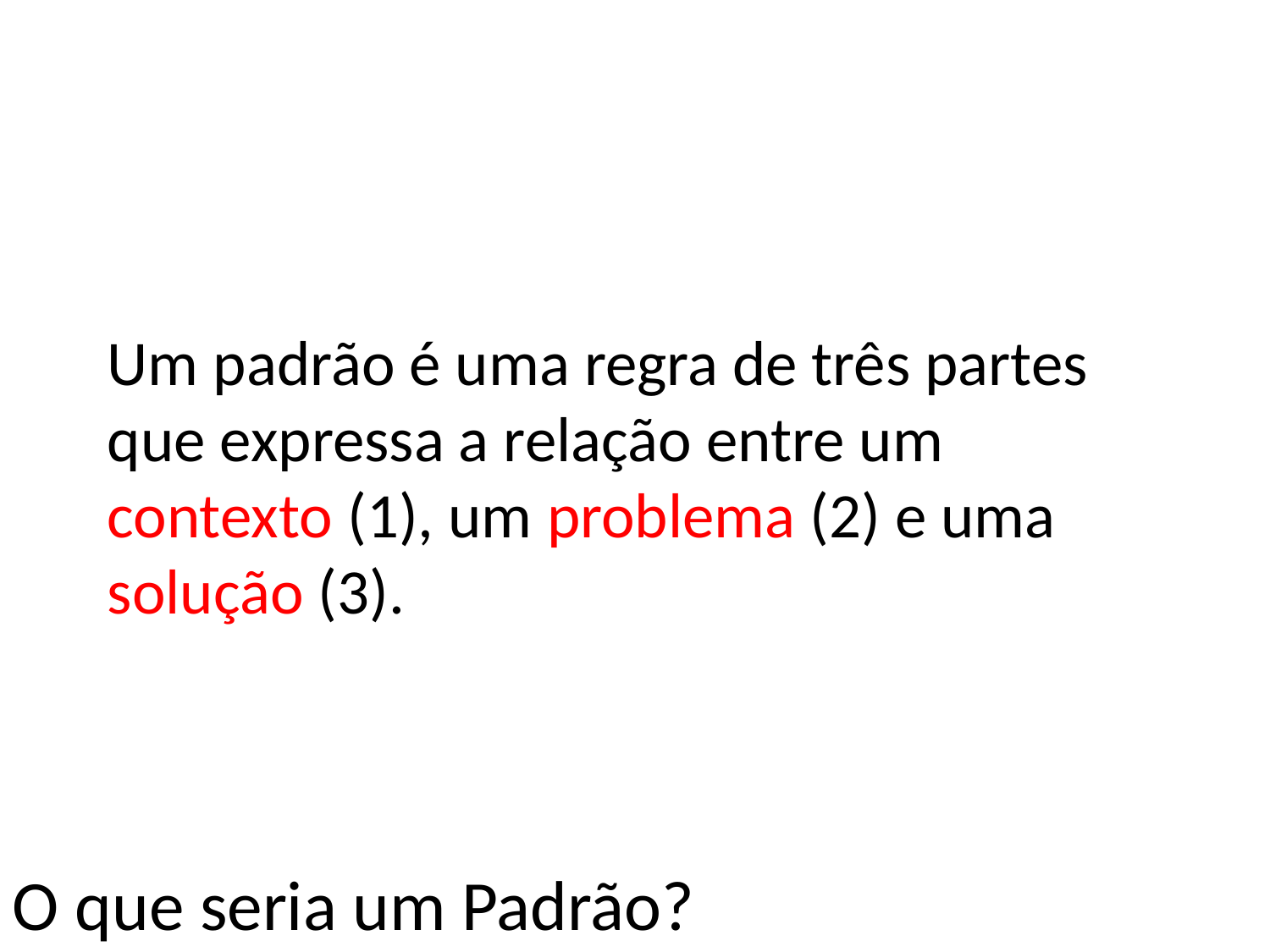

Um padrão é uma regra de três partes que expressa a relação entre um contexto (1), um problema (2) e uma solução (3).
O que seria um Padrão?